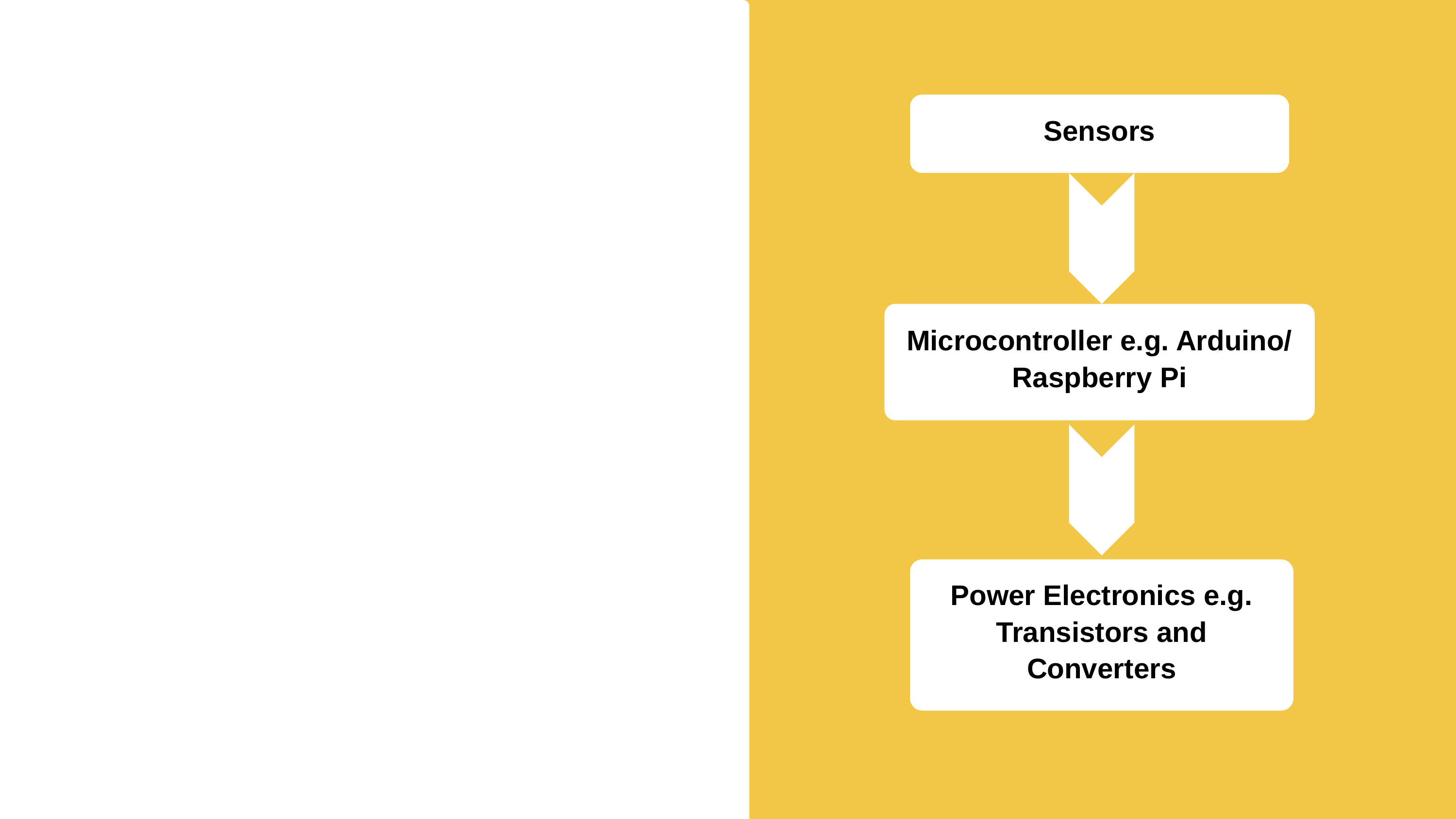

Sensors

Microcontroller e.g. Arduino/ Raspberry Pi

Power Electronics e.g. Transistors and Converters